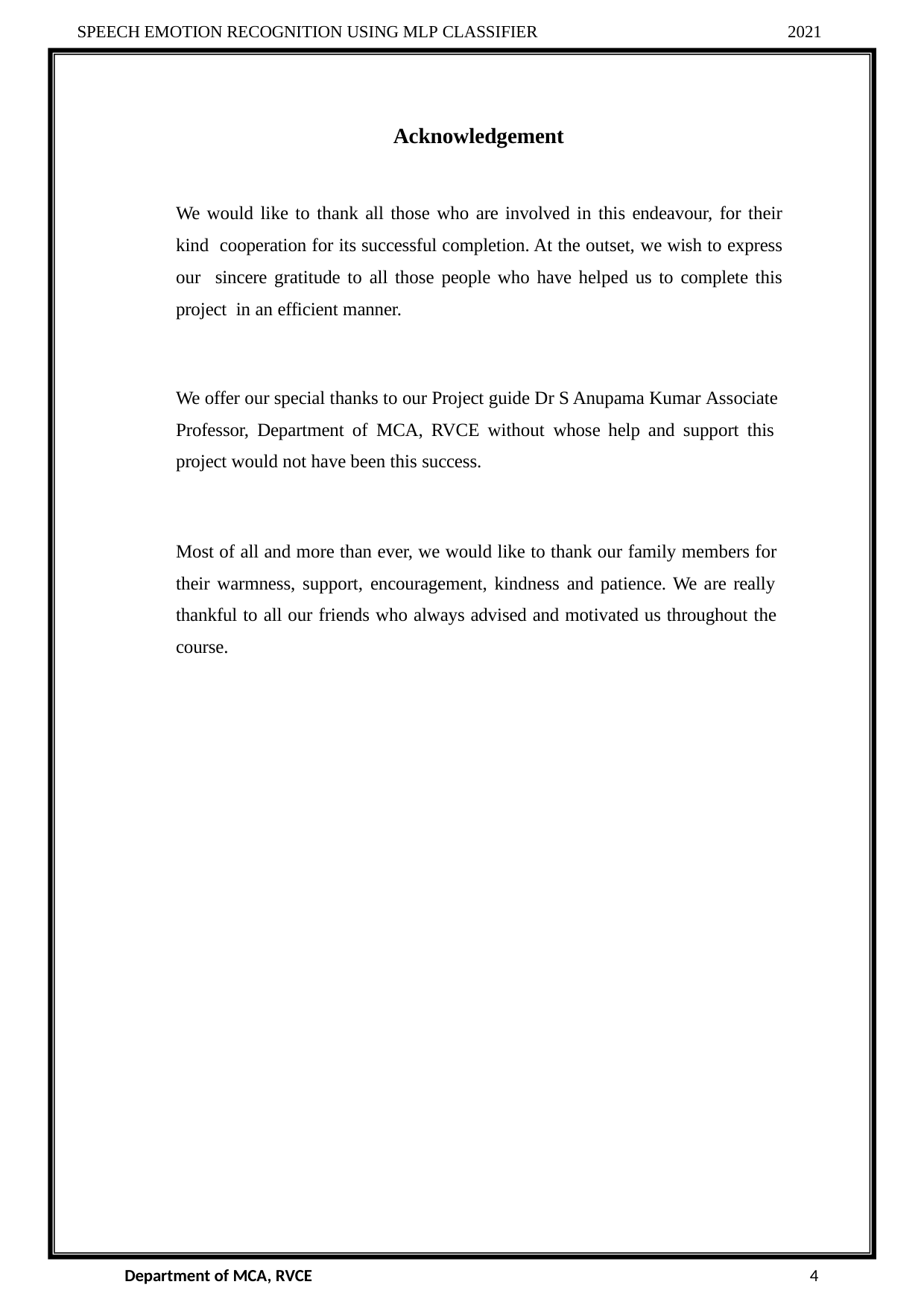

SPEECH EMOTION RECOGNITION USING MLP CLASSIFIER
2021

Acknowledgement

We would like to thank all those who are involved in this endeavour, for their kind  cooperation for its successful completion. At the outset, we wish to express our  sincere gratitude to all those people who have helped us to complete this project  in an efficient manner.
We offer our special thanks to our Project guide Dr S Anupama Kumar Associate  Professor, Department of MCA, RVCE without whose help and support this  project would not have been this success.
Most of all and more than ever, we would like to thank our family members for  their warmness, support, encouragement, kindness and patience. We are really  thankful to all our friends who always advised and motivated us throughout the  course.
Department of MCA, RVCE
4